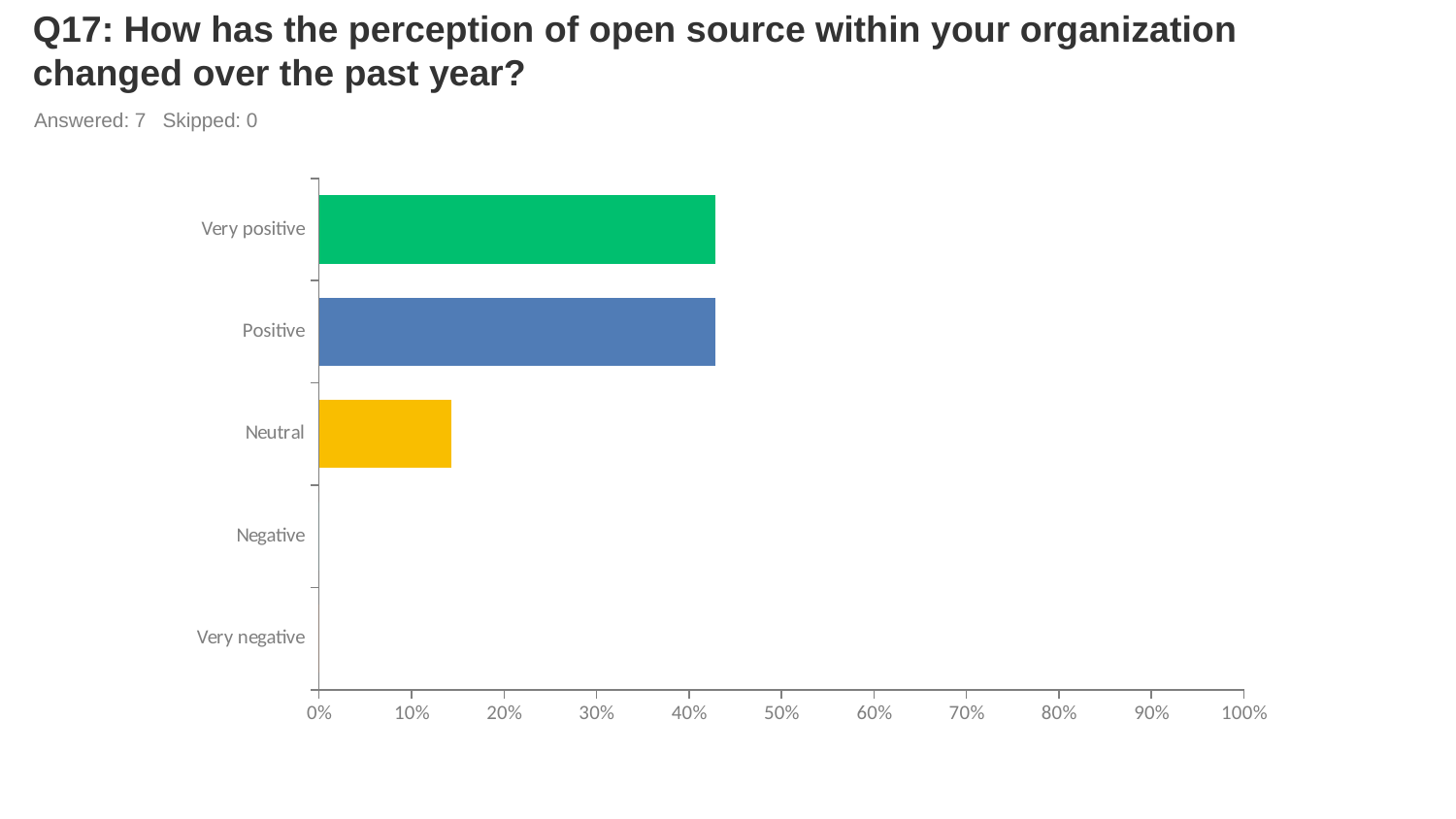

# Q17: How has the perception of open source within your organization changed over the past year?
Answered: 7   Skipped: 0

### Chart

| Category |   |
|---|---|
| Very positive | 0.4286 |
| Positive | 0.4286 |
| Neutral | 0.1429 |
| Negative | 0.0 |
| Very negative | 0.0 |